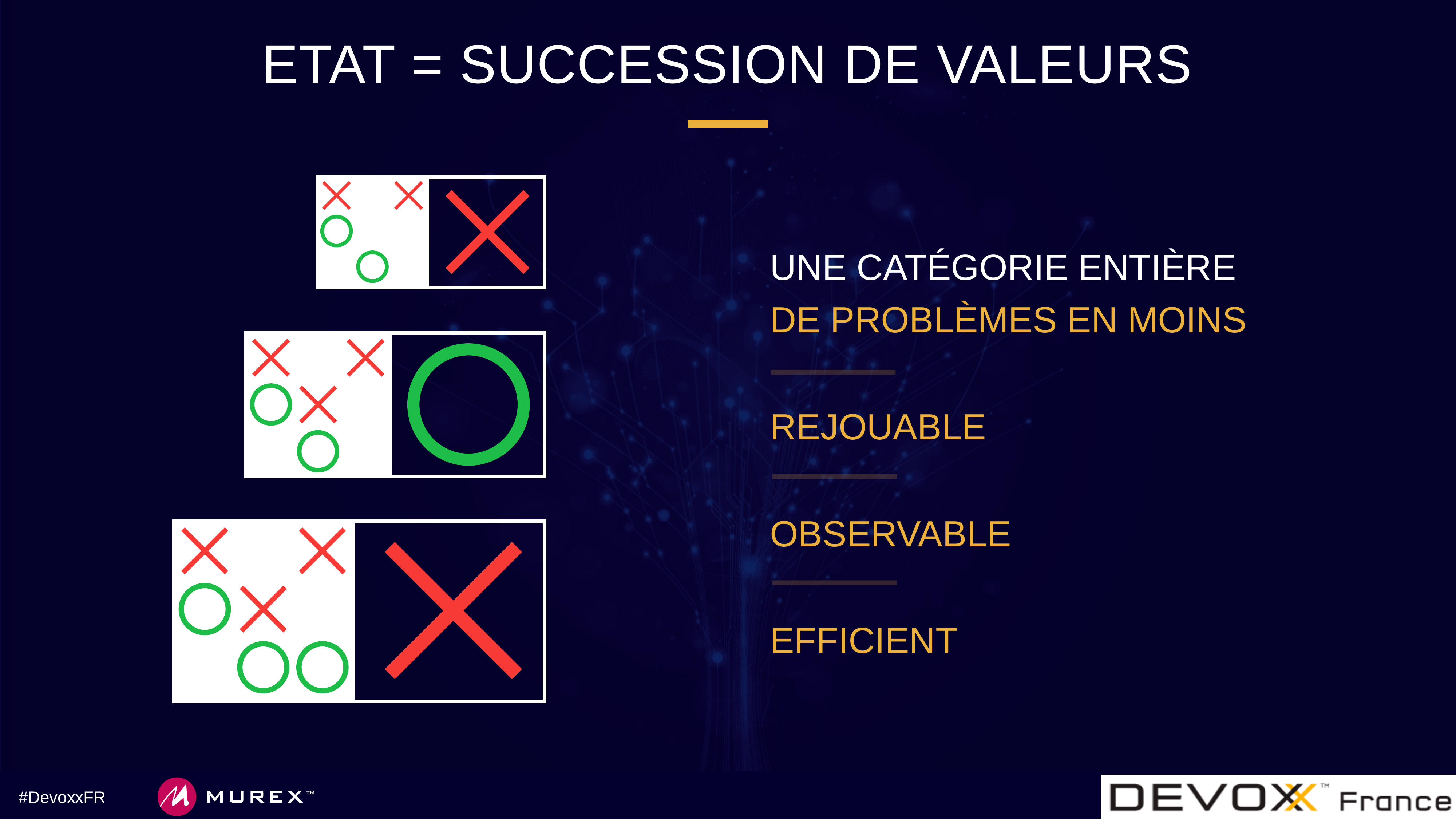

# ETAT = SUCCESSION DE VALEURS

UNE CATÉGORIE ENTIÈRE DE PROBLÈMES EN MOINS
REJOUABLE
OBSERVABLE
EFFICIENT

33